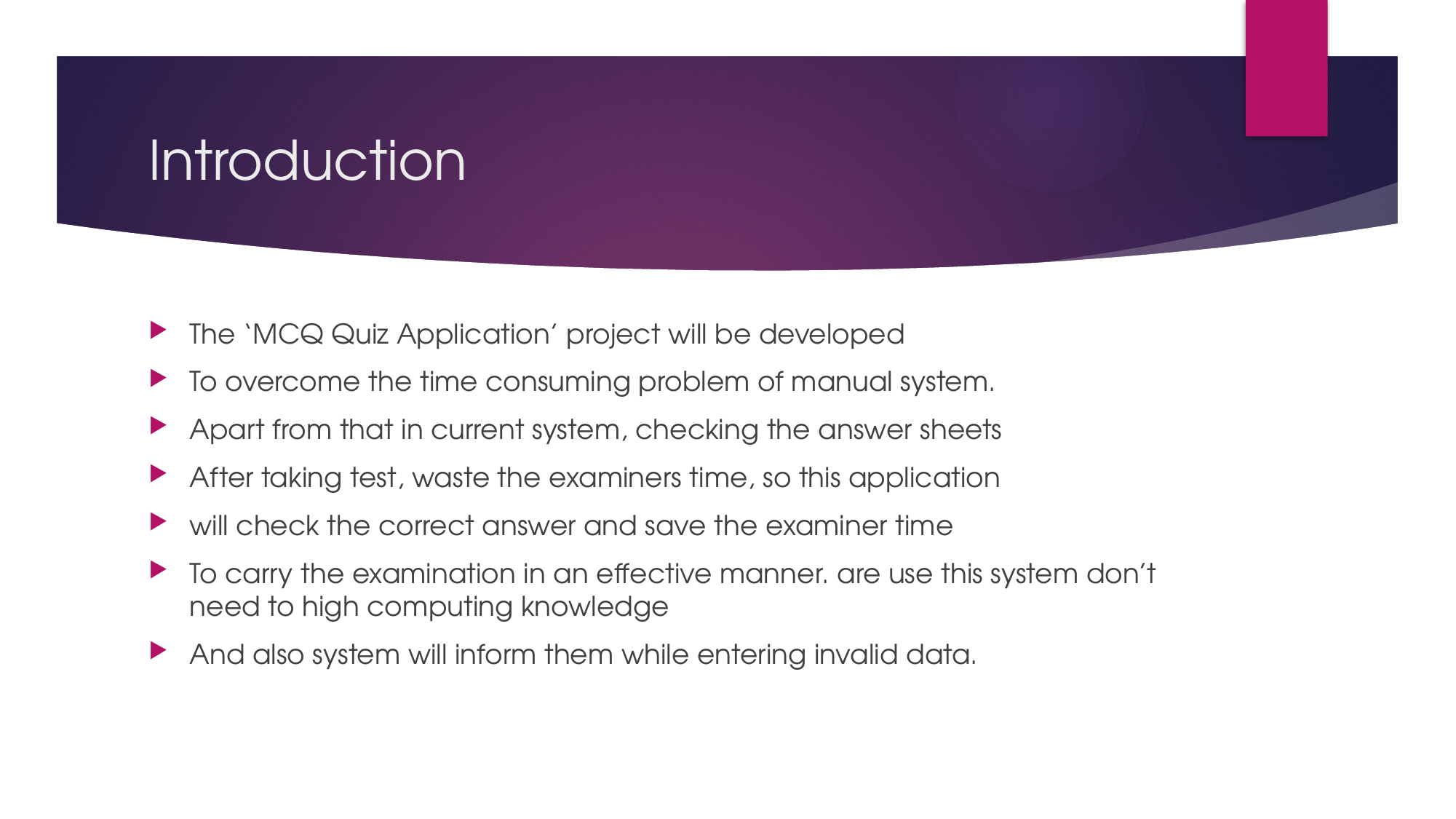

# Introduction
The ‘MCQ Quiz Application’ project will be developed
To overcome the time consuming problem of manual system.
Apart from that in current system, checking the answer sheets
After taking test, waste the examiners time, so this application
will check the correct answer and save the examiner time
To carry the examination in an effective manner. are use this system don’t need to high computing knowledge
And also system will inform them while entering invalid data.